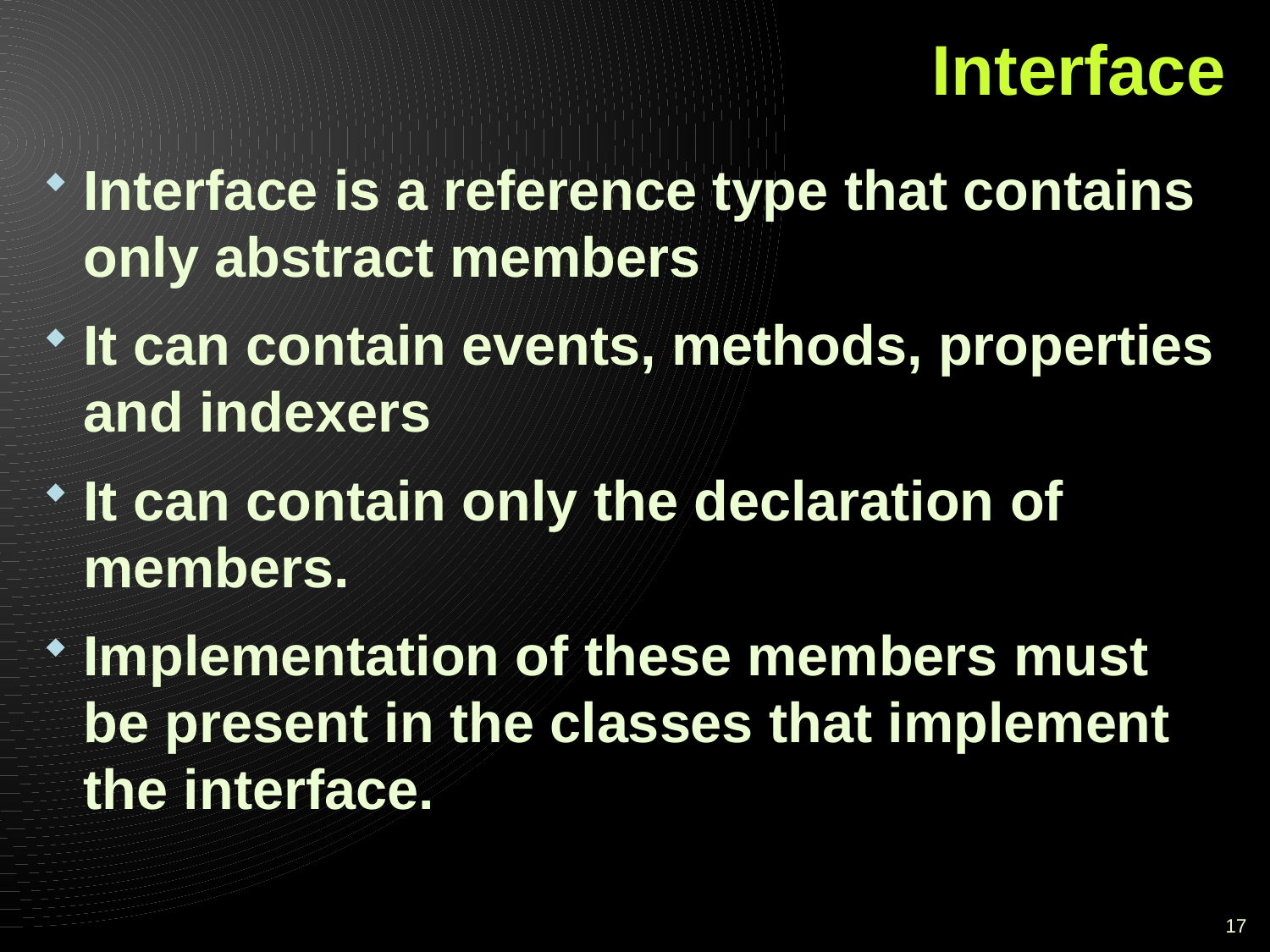

# Interface
Interface is a reference type that contains only abstract members
It can contain events, methods, properties and indexers
It can contain only the declaration of members.
Implementation of these members must be present in the classes that implement the interface.
17